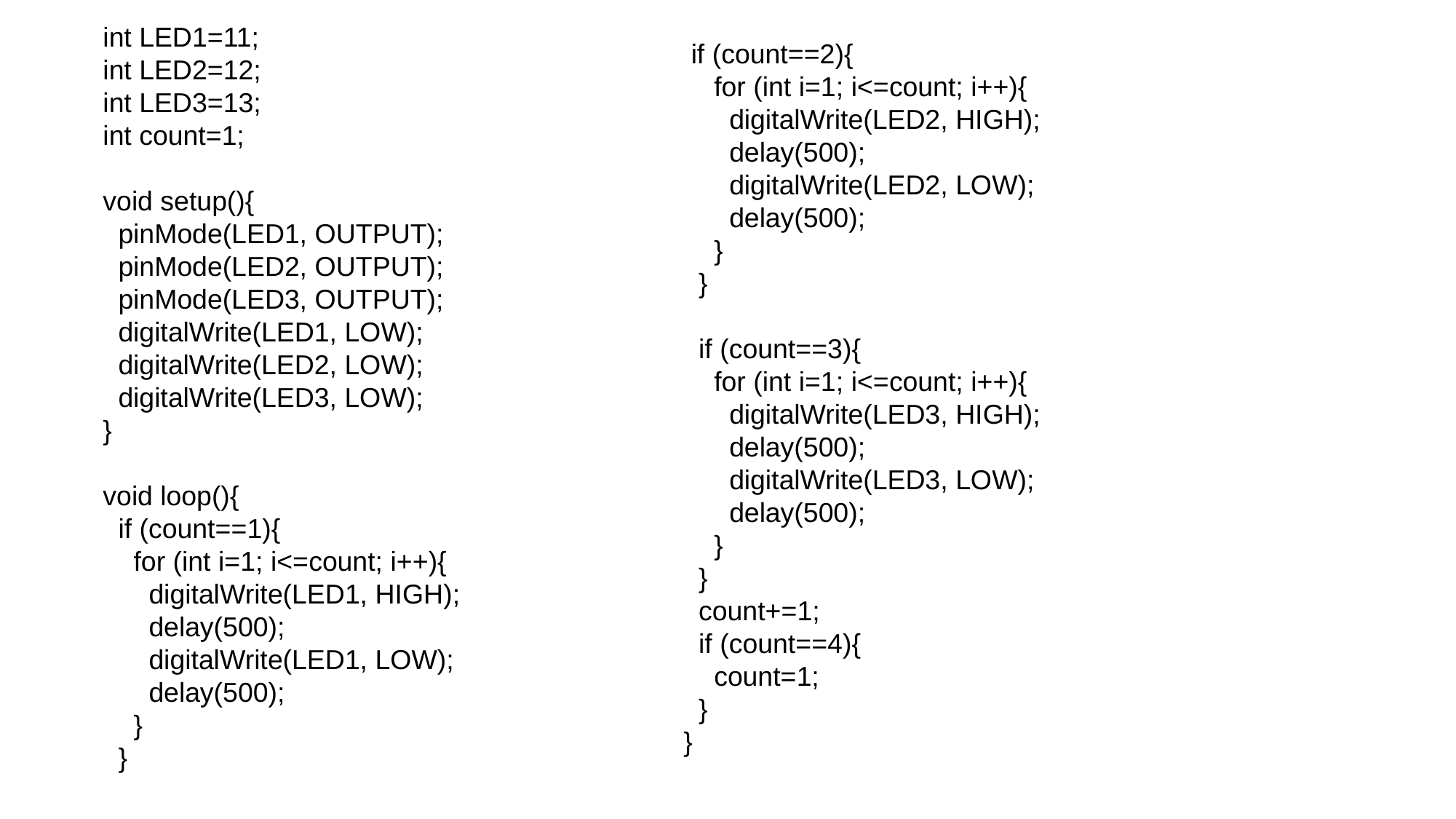

int LED1=11;
int LED2=12;
int LED3=13;
int count=1;

void setup(){
  pinMode(LED1, OUTPUT);
  pinMode(LED2, OUTPUT);
  pinMode(LED3, OUTPUT);
  digitalWrite(LED1, LOW);
  digitalWrite(LED2, LOW);
  digitalWrite(LED3, LOW);
}

void loop(){
  if (count==1){
    for (int i=1; i<=count; i++){
      digitalWrite(LED1, HIGH);
      delay(500);
      digitalWrite(LED1, LOW);
      delay(500);
    }
  }
 if (count==2){
    for (int i=1; i<=count; i++){
      digitalWrite(LED2, HIGH);
      delay(500);
      digitalWrite(LED2, LOW);
      delay(500);
    }
  }

  if (count==3){
    for (int i=1; i<=count; i++){
      digitalWrite(LED3, HIGH);
      delay(500);
      digitalWrite(LED3, LOW);
      delay(500);
    }
  }
  count+=1;
  if (count==4){
    count=1;
  }
}